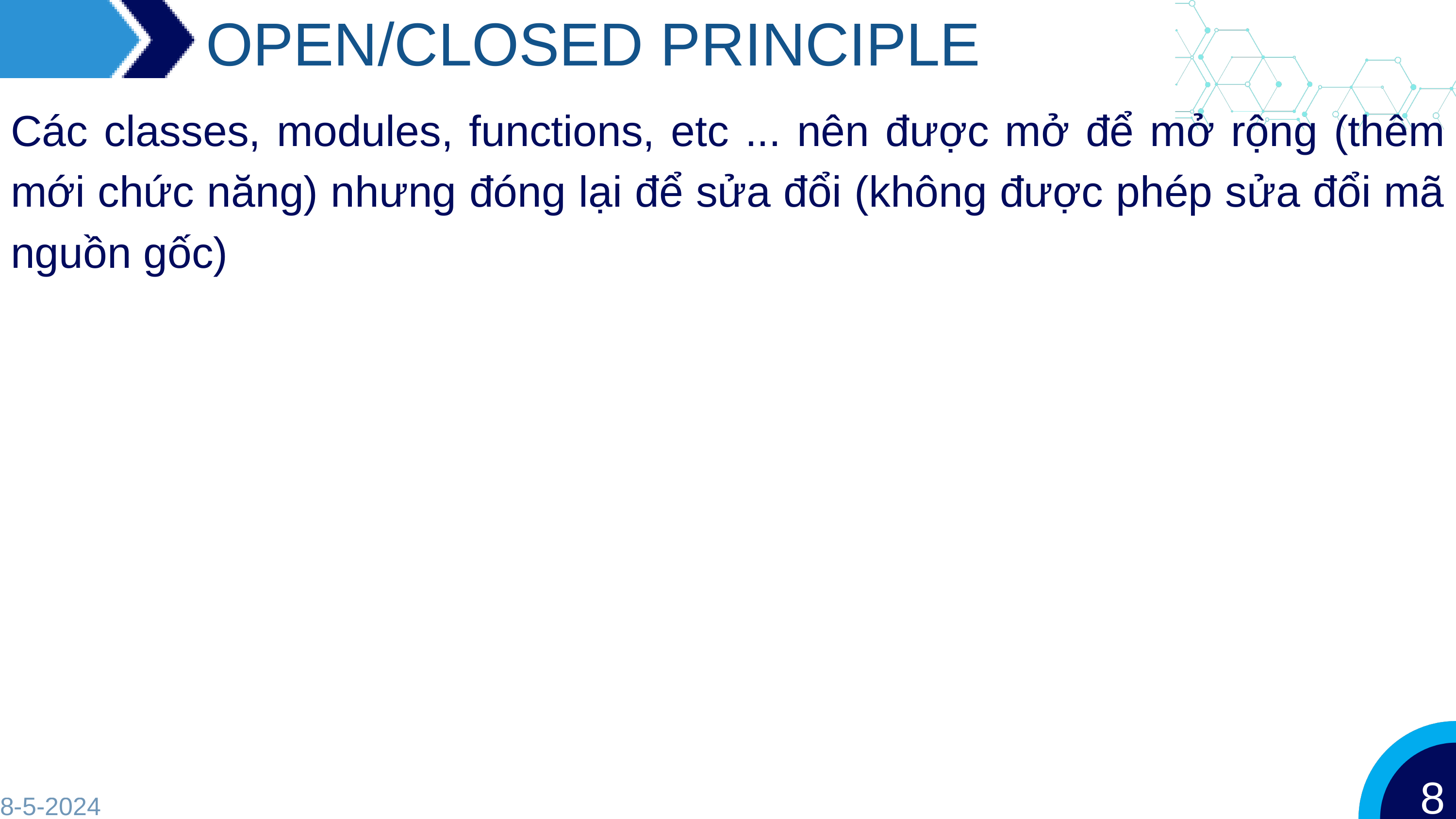

OPEN/CLOSED PRINCIPLE
Các classes, modules, functions, etc ... nên được mở để mở rộng (thêm mới chức năng) nhưng đóng lại để sửa đổi (không được phép sửa đổi mã nguồn gốc)

8
8-5-2024